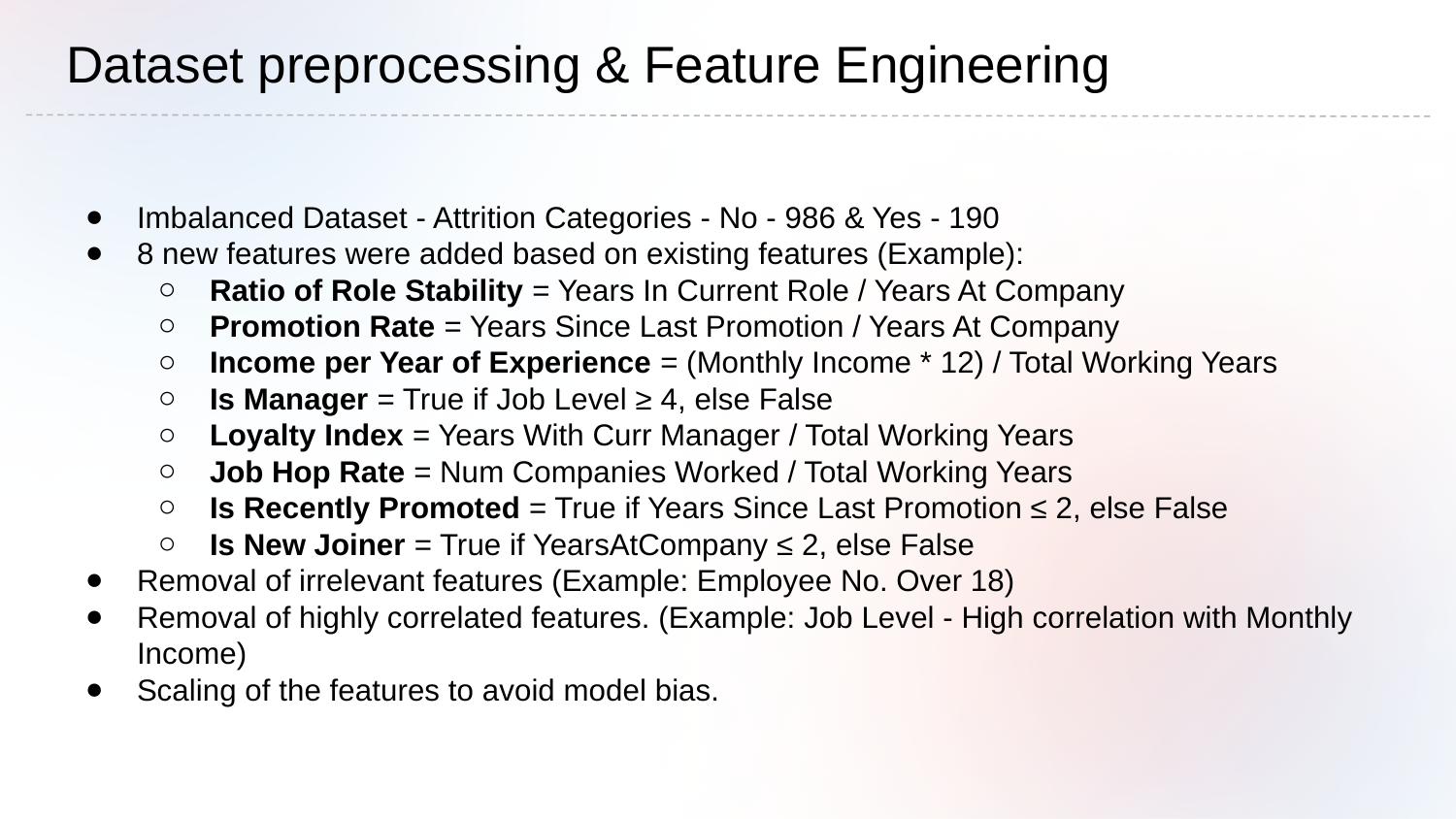

# Dataset preprocessing & Feature Engineering
Imbalanced Dataset - Attrition Categories - No - 986 & Yes - 190
8 new features were added based on existing features (Example):
Ratio of Role Stability = Years In Current Role / Years At Company
Promotion Rate = Years Since Last Promotion / Years At Company
Income per Year of Experience = (Monthly Income * 12) / Total Working Years
Is Manager = True if Job Level ≥ 4, else False
Loyalty Index = Years With Curr Manager / Total Working Years
Job Hop Rate = Num Companies Worked / Total Working Years
Is Recently Promoted = True if Years Since Last Promotion ≤ 2, else False
Is New Joiner = True if YearsAtCompany ≤ 2, else False
Removal of irrelevant features (Example: Employee No. Over 18)
Removal of highly correlated features. (Example: Job Level - High correlation with Monthly Income)
Scaling of the features to avoid model bias.